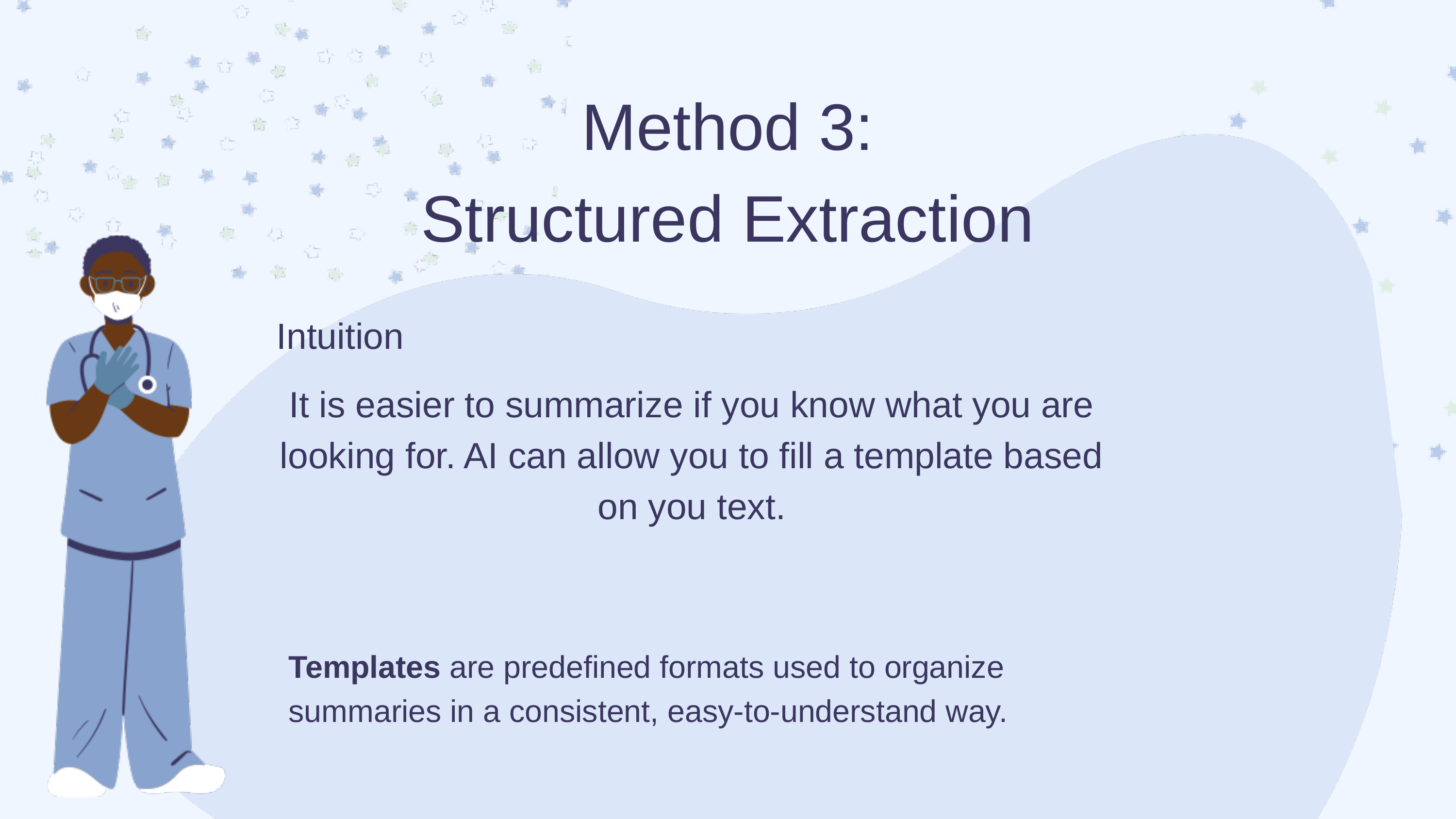

Method 3:
Structured Extraction

Intuition
It is easier to summarize if you know what you are looking for. AI can allow you to fill a template based on you text.
Templates are predefined formats used to organize summaries in a consistent, easy-to-understand way.